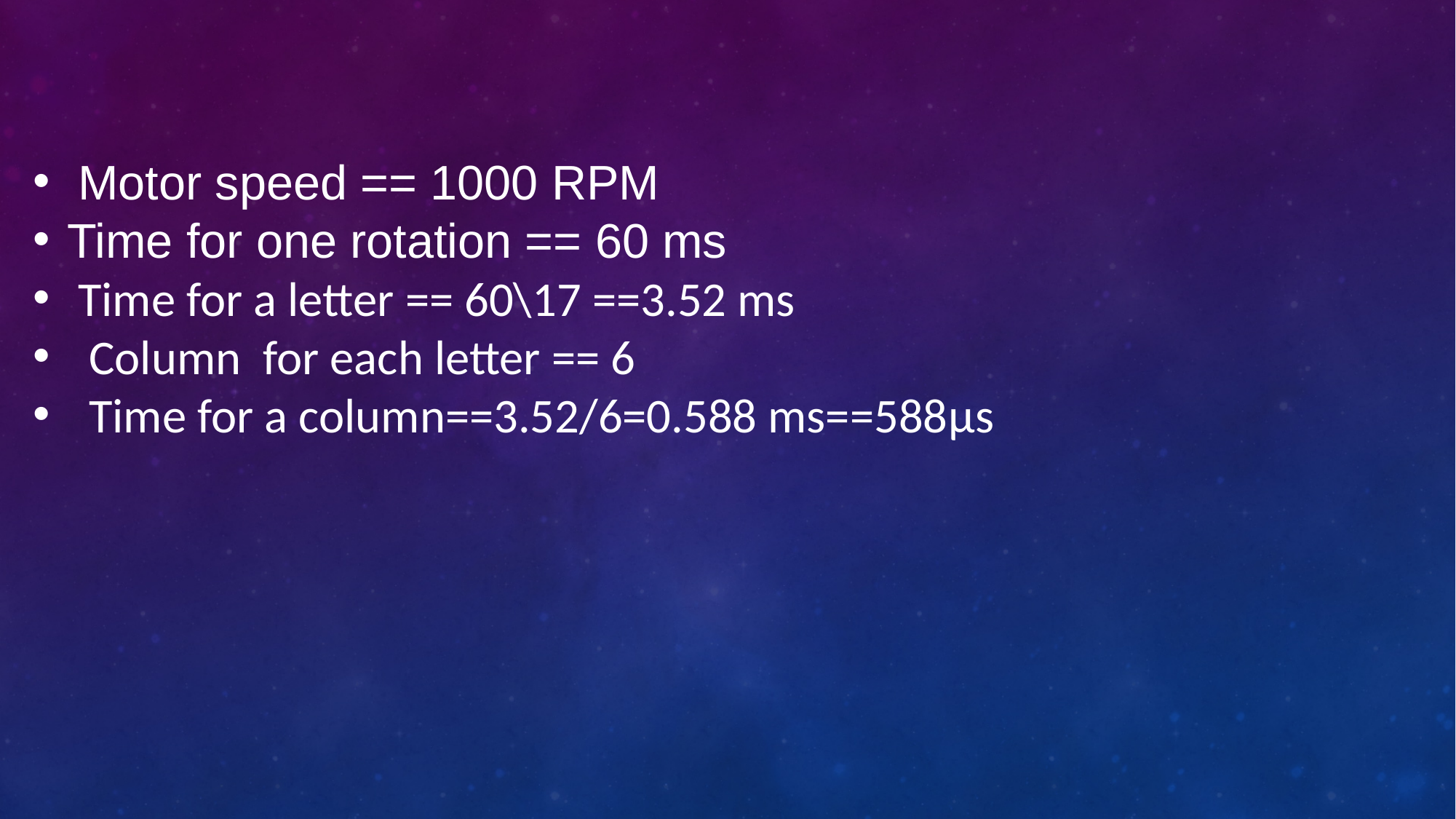

Motor speed == 1000 RPM
Time for one rotation == 60 ms
 Time for a letter == 60\17 ==3.52 ms
  Column  for each letter == 6
  Time for a column==3.52/6=0.588 ms==588µs